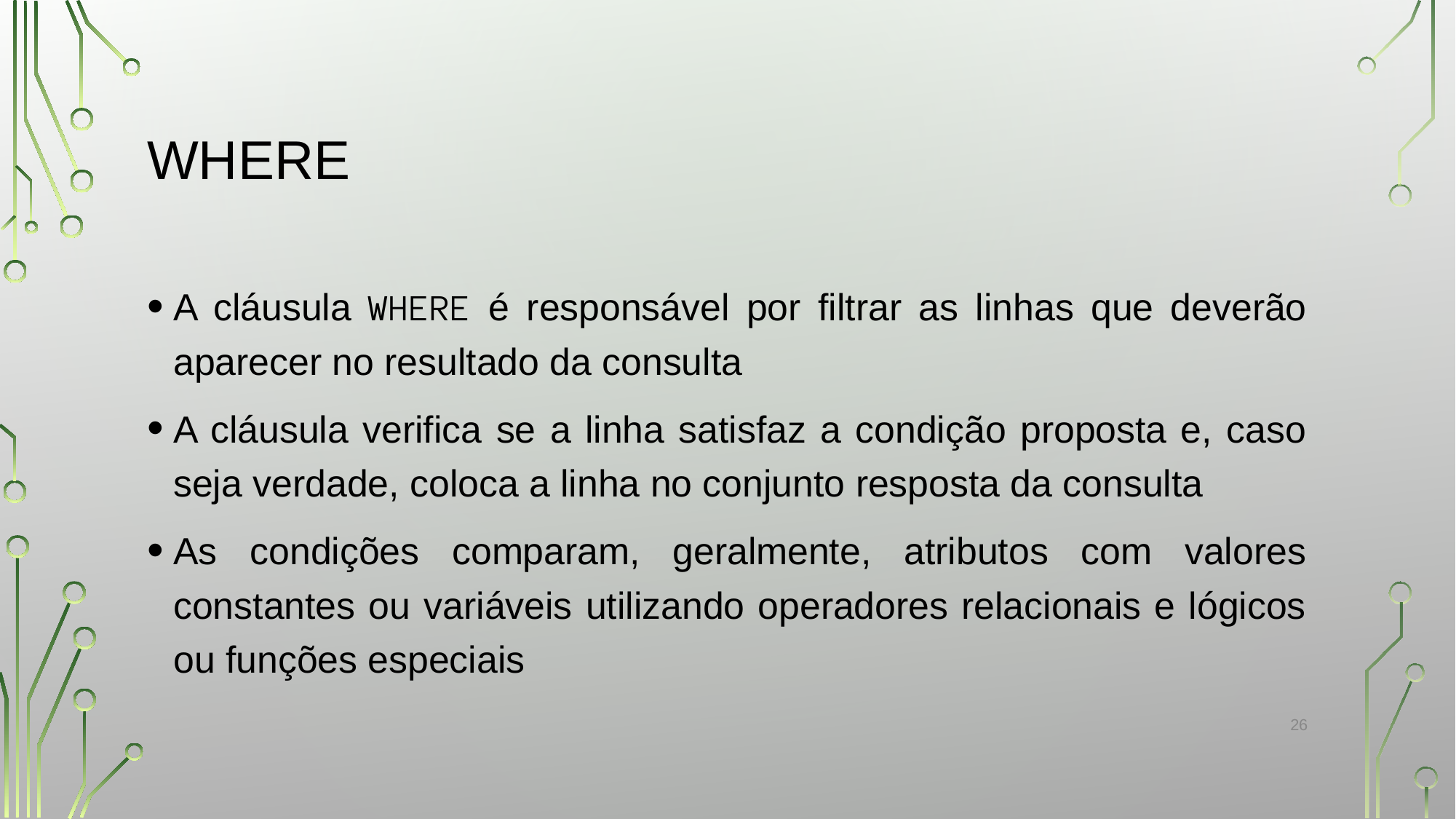

# WHERE
A cláusula WHERE é responsável por filtrar as linhas que deverão aparecer no resultado da consulta
A cláusula verifica se a linha satisfaz a condição proposta e, caso seja verdade, coloca a linha no conjunto resposta da consulta
As condições comparam, geralmente, atributos com valores constantes ou variáveis utilizando operadores relacionais e lógicos ou funções especiais
26